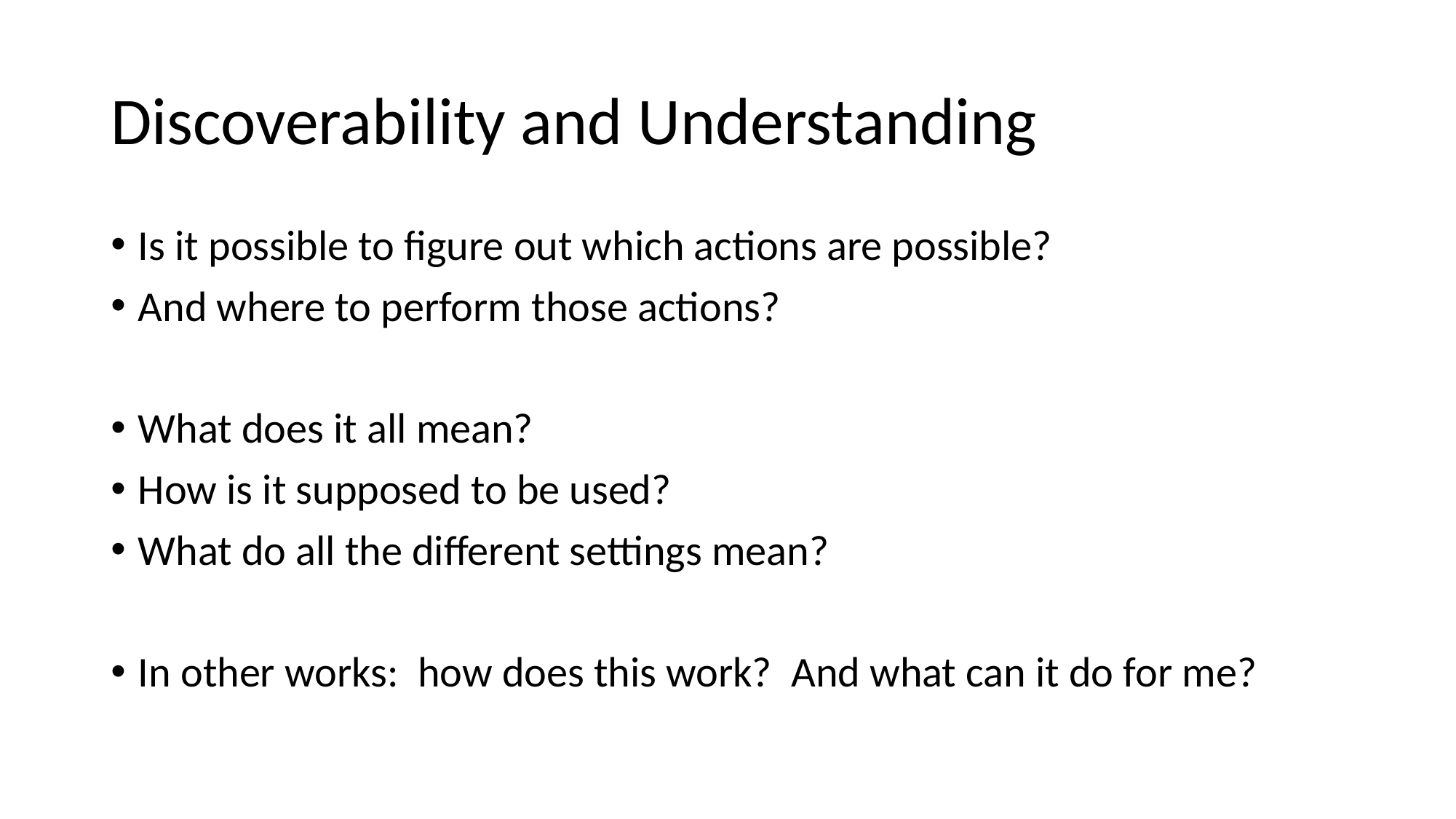

# Discoverability and Understanding
Is it possible to figure out which actions are possible?
And where to perform those actions?

What does it all mean?
How is it supposed to be used?
What do all the different settings mean?

In other works:  how does this work?  And what can it do for me?